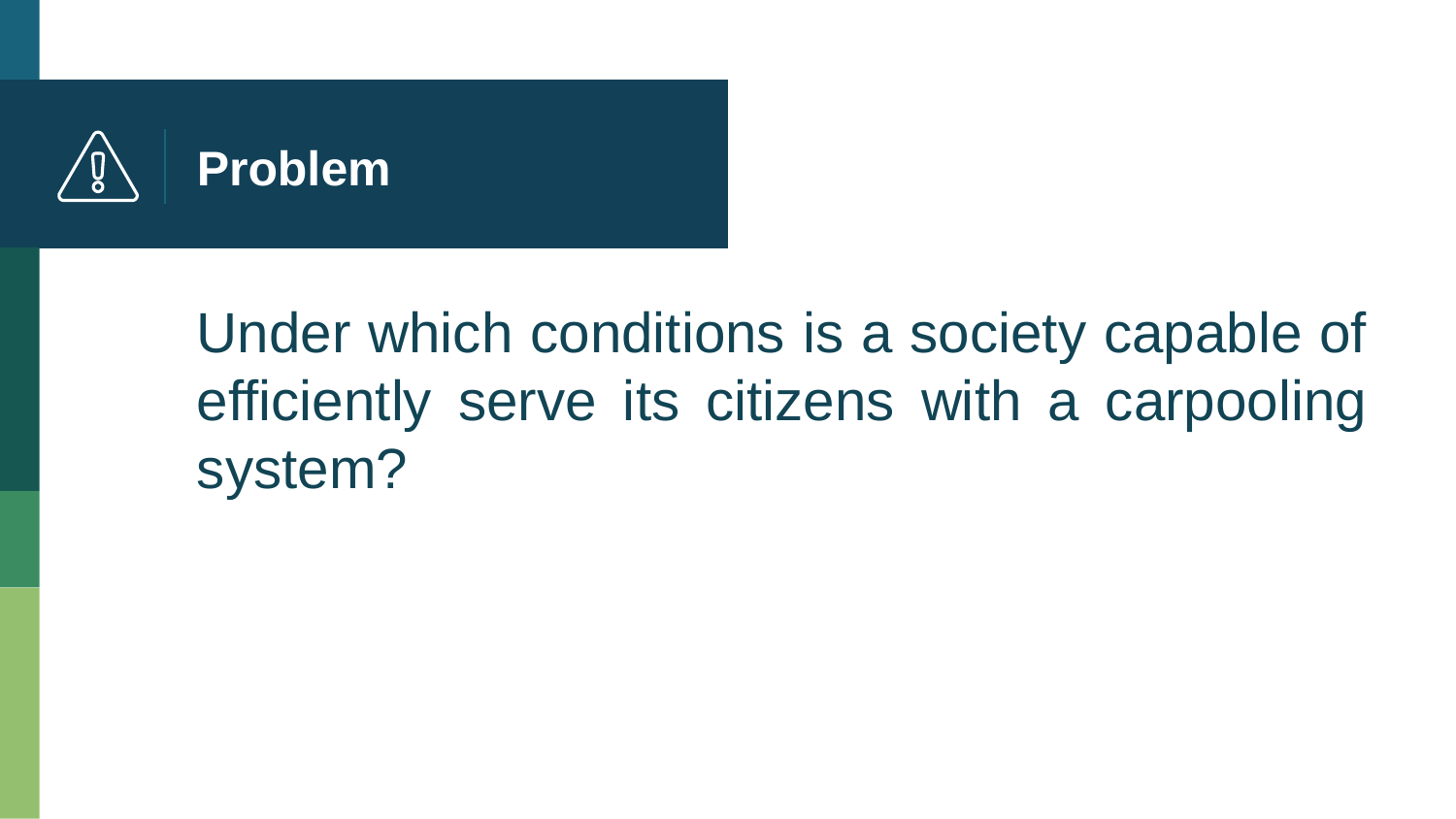

# Problem

Under which conditions is a society capable of efficiently serve its citizens with a carpooling system?